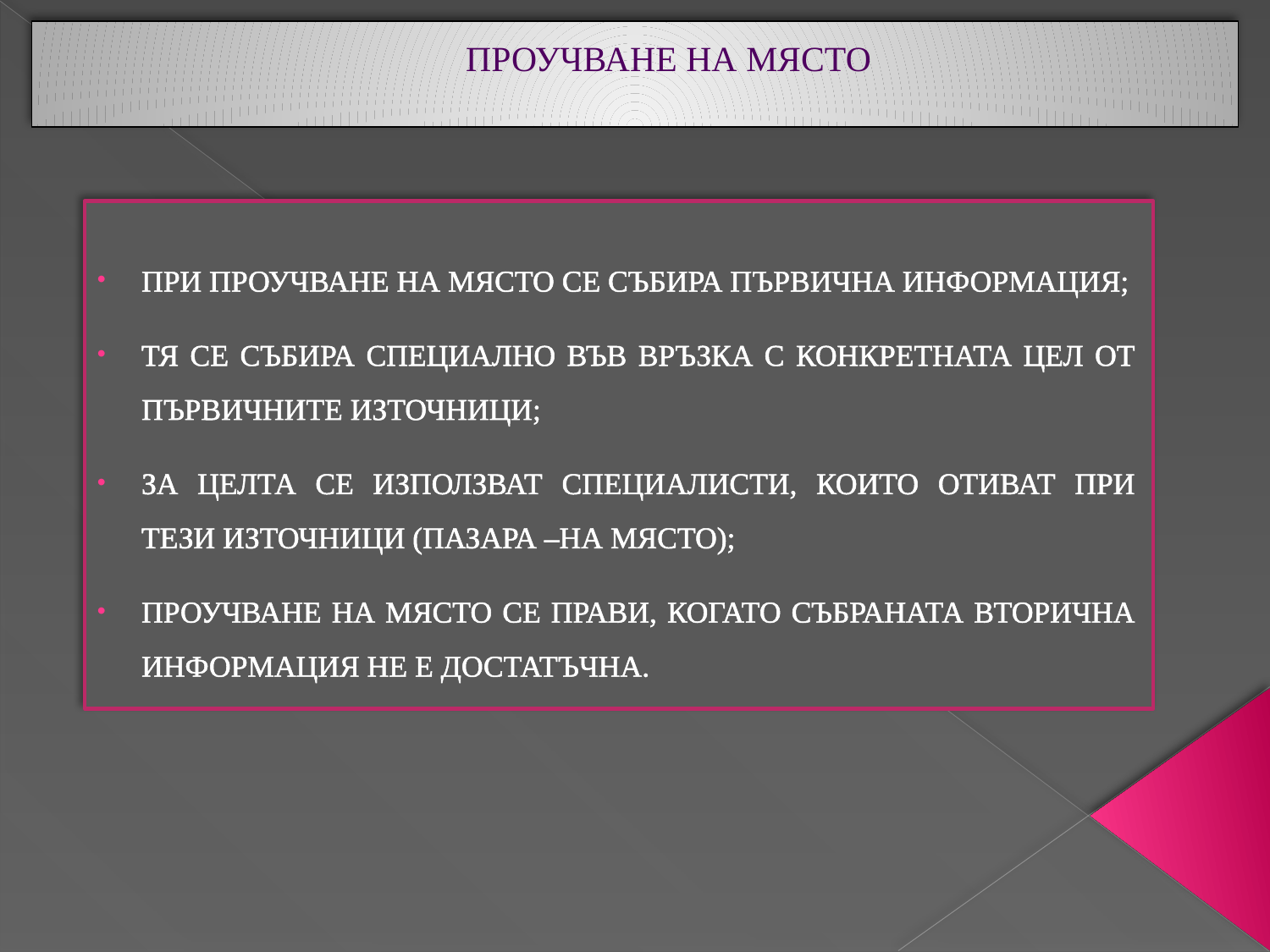

# ПРОУЧВАНЕ НА МЯСТО

ПРИ ПРОУЧВАНЕ НА МЯСТО СЕ СЪБИРА ПЪРВИЧНА ИНФОРМАЦИЯ;
ТЯ СЕ СЪБИРА СПЕЦИАЛНО ВЪВ ВРЪЗКА С КОНКРЕТНАТА ЦЕЛ ОТ ПЪРВИЧНИТЕ ИЗТОЧНИЦИ;
ЗА ЦЕЛТА СЕ ИЗПОЛЗВАТ СПЕЦИАЛИСТИ, КОИТО ОТИВАТ ПРИ ТЕЗИ ИЗТОЧНИЦИ (ПАЗАРА –НА МЯСТО);
ПРОУЧВАНЕ НА МЯСТО СЕ ПРАВИ, КОГАТО СЪБРАНАТА ВТОРИЧНА ИНФОРМАЦИЯ НЕ Е ДОСТАТЪЧНА.